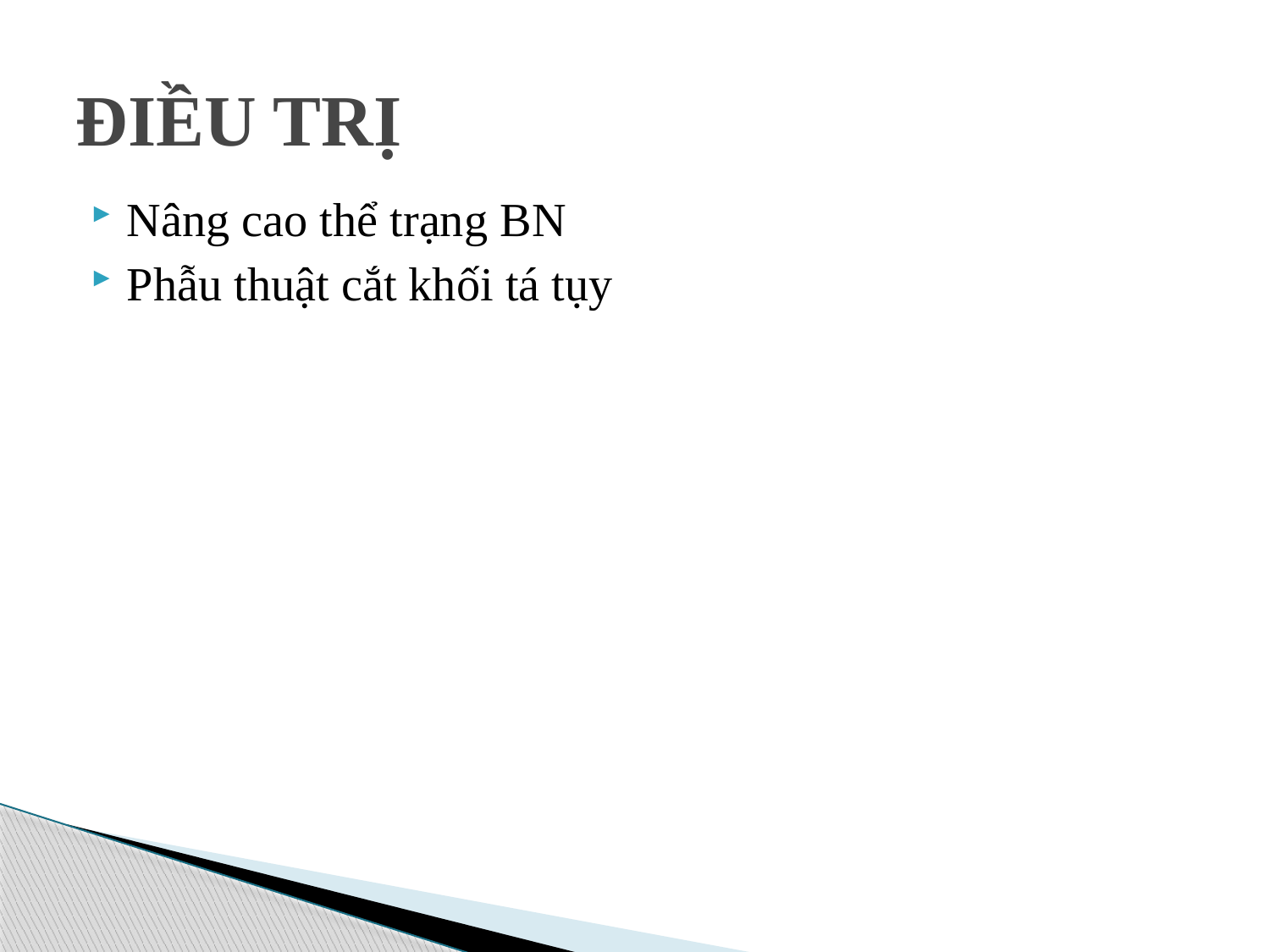

# ĐIỀU TRỊ
Nâng cao thể trạng BN
Phẫu thuật cắt khối tá tụy